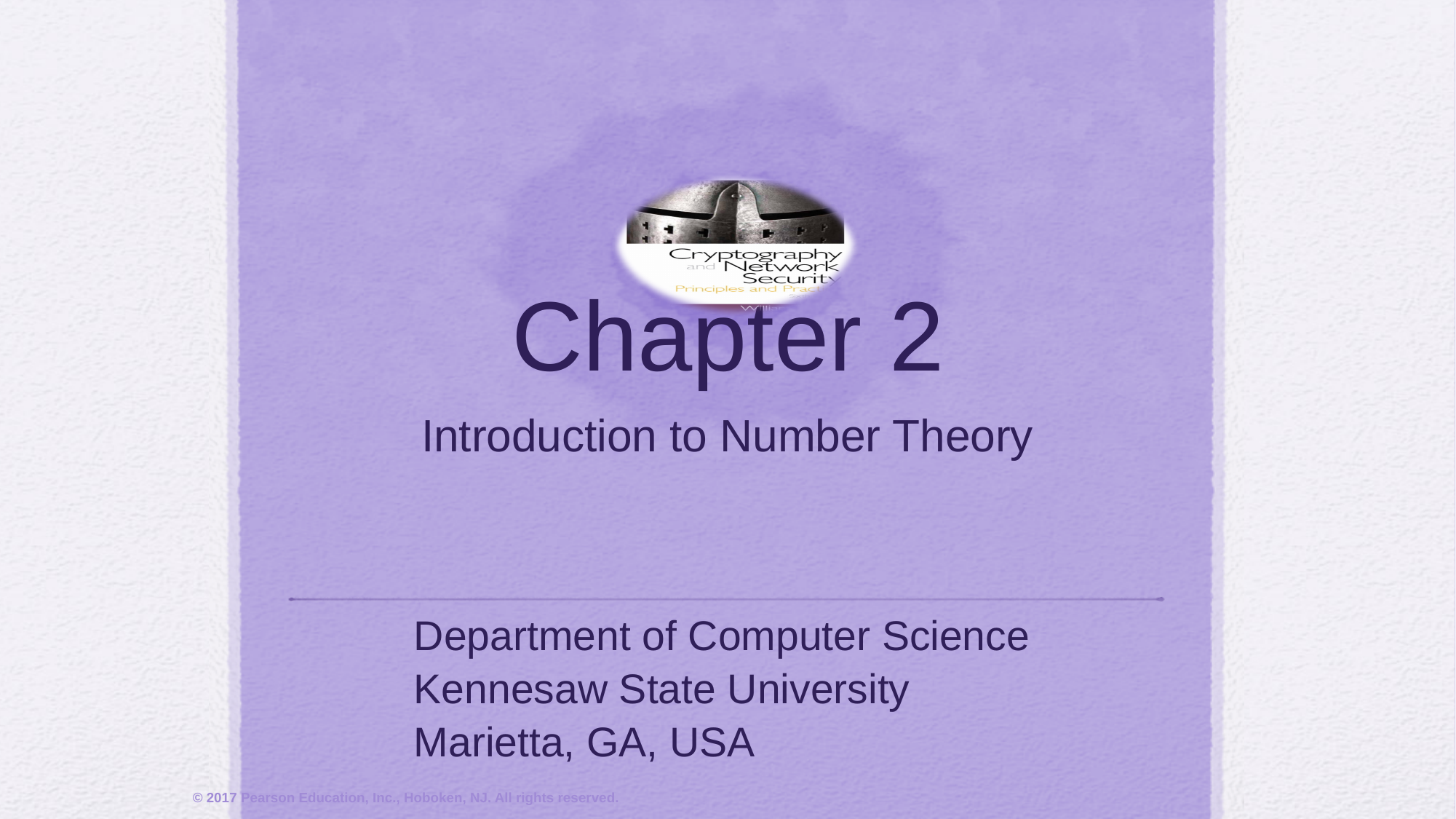

Chapter 2
Introduction to Number Theory

Department of Computer Science
Kennesaw State University
Marietta, GA, USA
# © 2017 Pearson Education, Inc., Hoboken, NJ. All rights reserved.